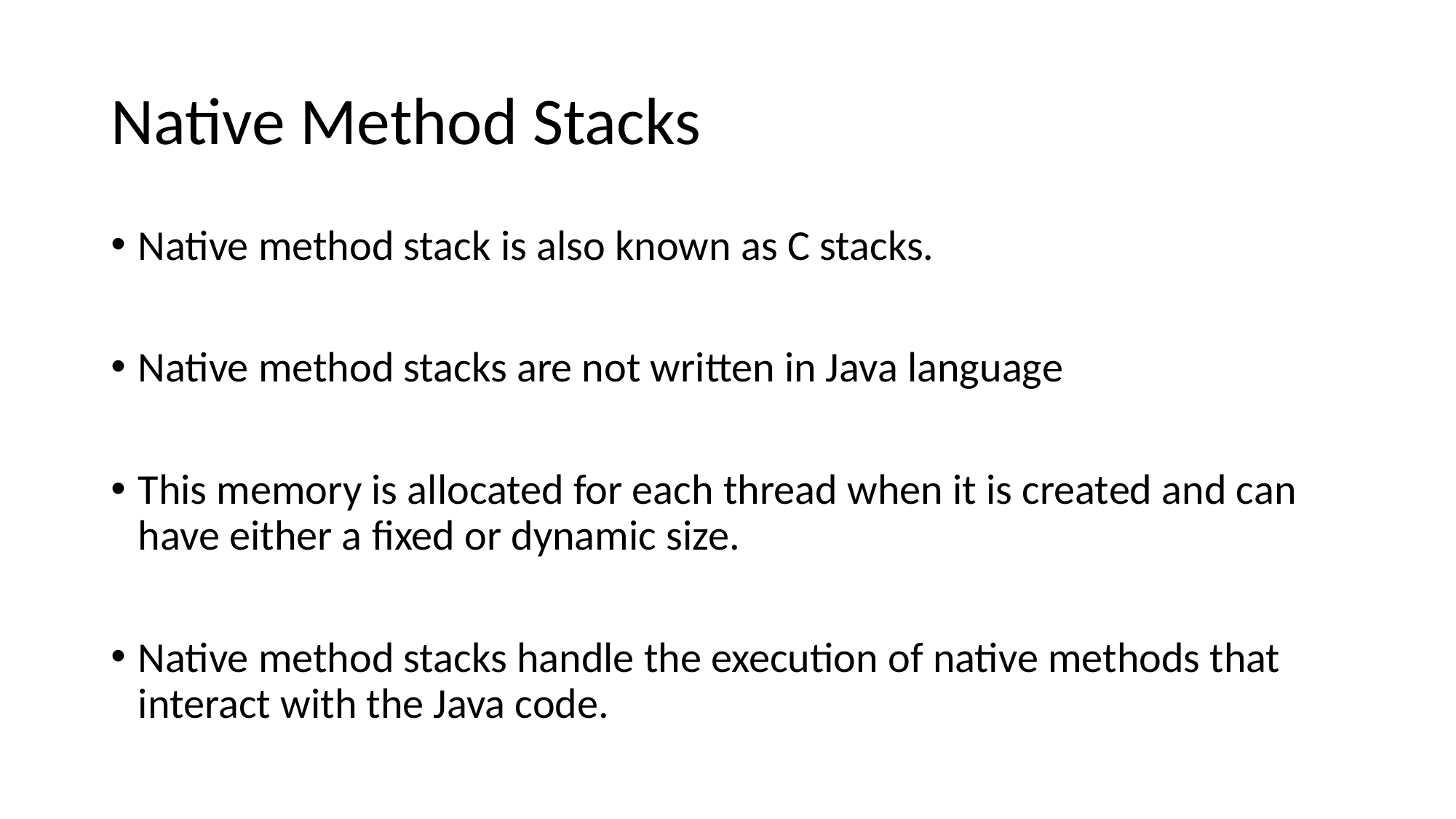

# Native Method Stacks
Native method stack is also known as C stacks.

Native method stacks are not written in Java language

This memory is allocated for each thread when it is created and can have either a fixed or dynamic size.

Native method stacks handle the execution of native methods that interact with the Java code.